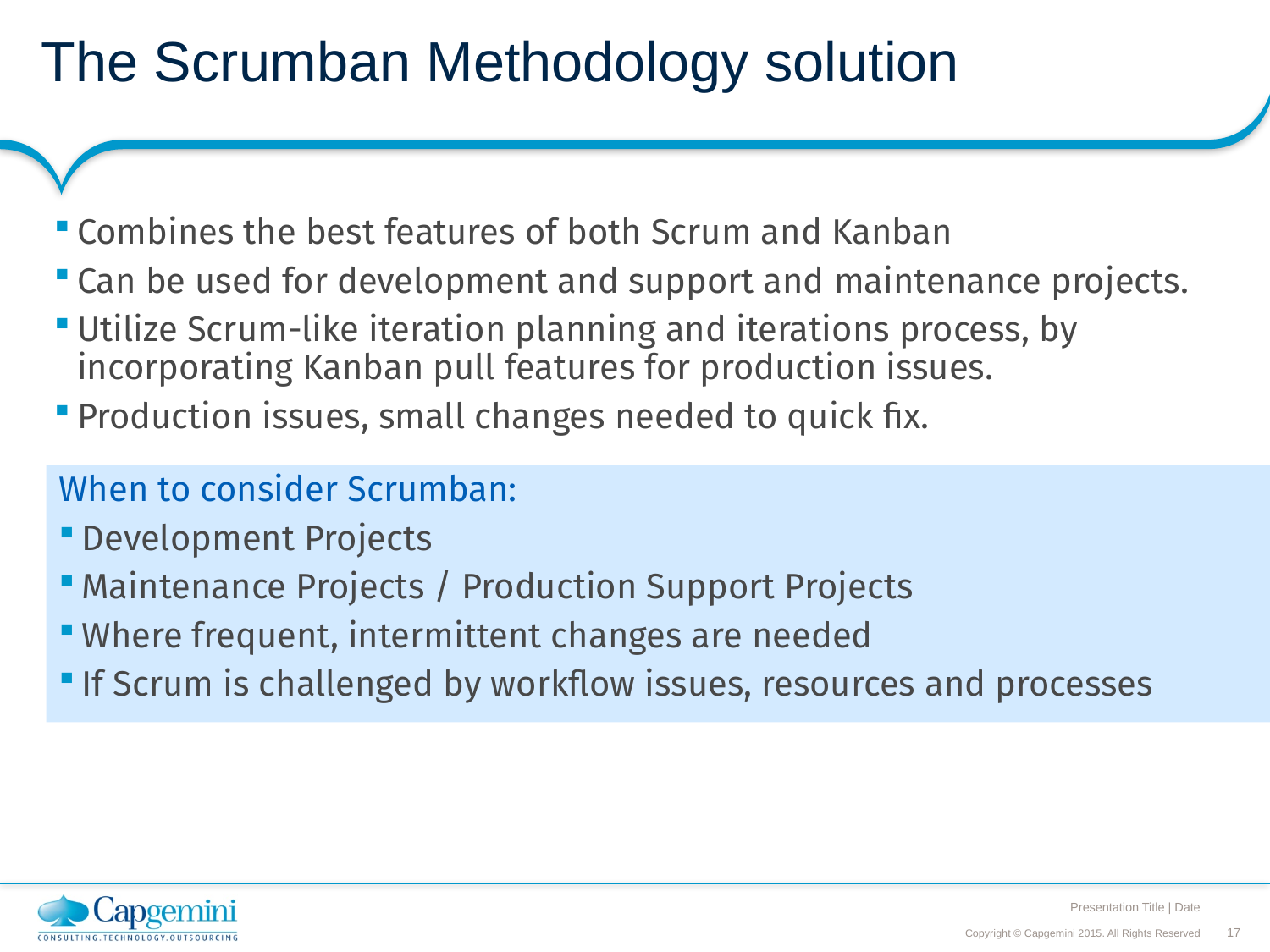

# The Scrumban Methodology solution
Combines the best features of both Scrum and Kanban
Can be used for development and support and maintenance projects.
Utilize Scrum-like iteration planning and iterations process, by incorporating Kanban pull features for production issues.
Production issues, small changes needed to quick fix.

When to consider Scrumban:
Development Projects
Maintenance Projects / Production Support Projects
Where frequent, intermittent changes are needed
If Scrum is challenged by workflow issues, resources and processes